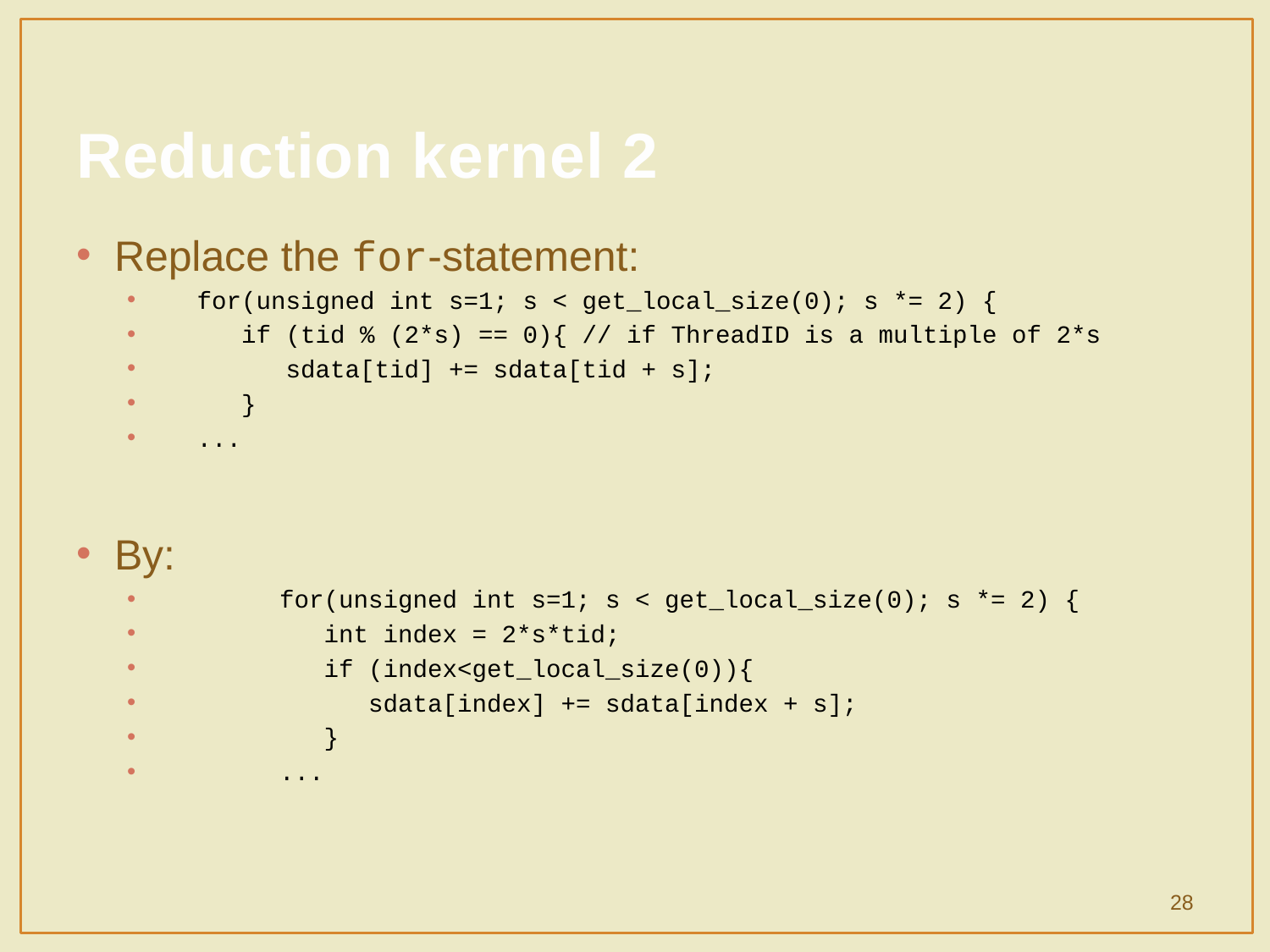

# Reduction kernel 2
Replace the for-statement:
   for(unsigned int s=1; s < get_local_size(0); s *= 2) {
      if (tid % (2*s) == 0){ // if ThreadID is a multiple of 2*s
         sdata[tid] += sdata[tid + s];
      }
   ...

By:
	for(unsigned int s=1; s < get_local_size(0); s *= 2) {
	   int index = 2*s*tid;
	   if (index<get_local_size(0)){
	      sdata[index] += sdata[index + s];
	   }
	...
28